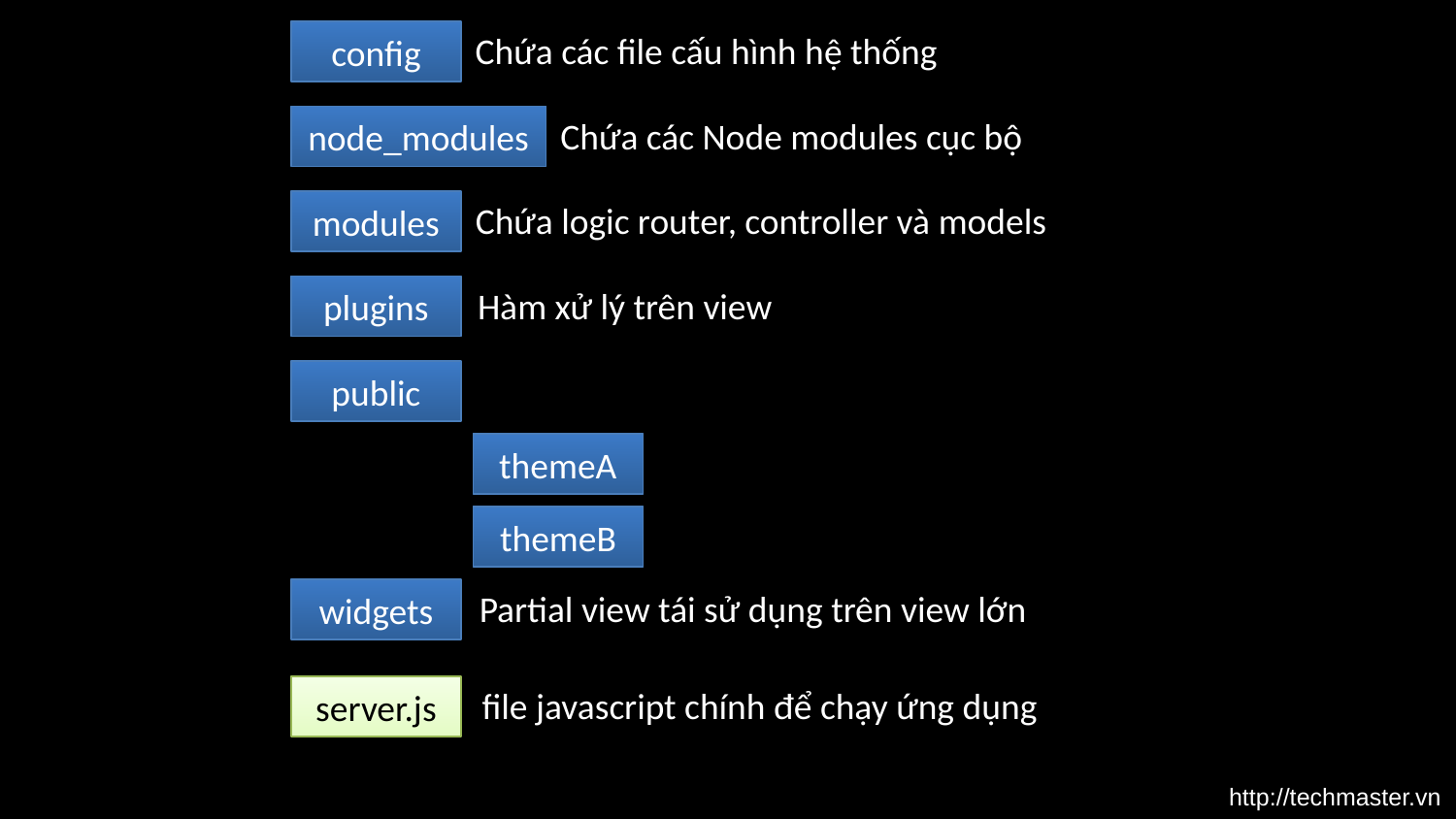

config
Chứa các file cấu hình hệ thống
node_modules
Chứa các Node modules cục bộ
modules
Chứa logic router, controller và models
plugins
Hàm xử lý trên view
public
themeA
themeB
widgets
Partial view tái sử dụng trên view lớn
server.js
file javascript chính để chạy ứng dụng